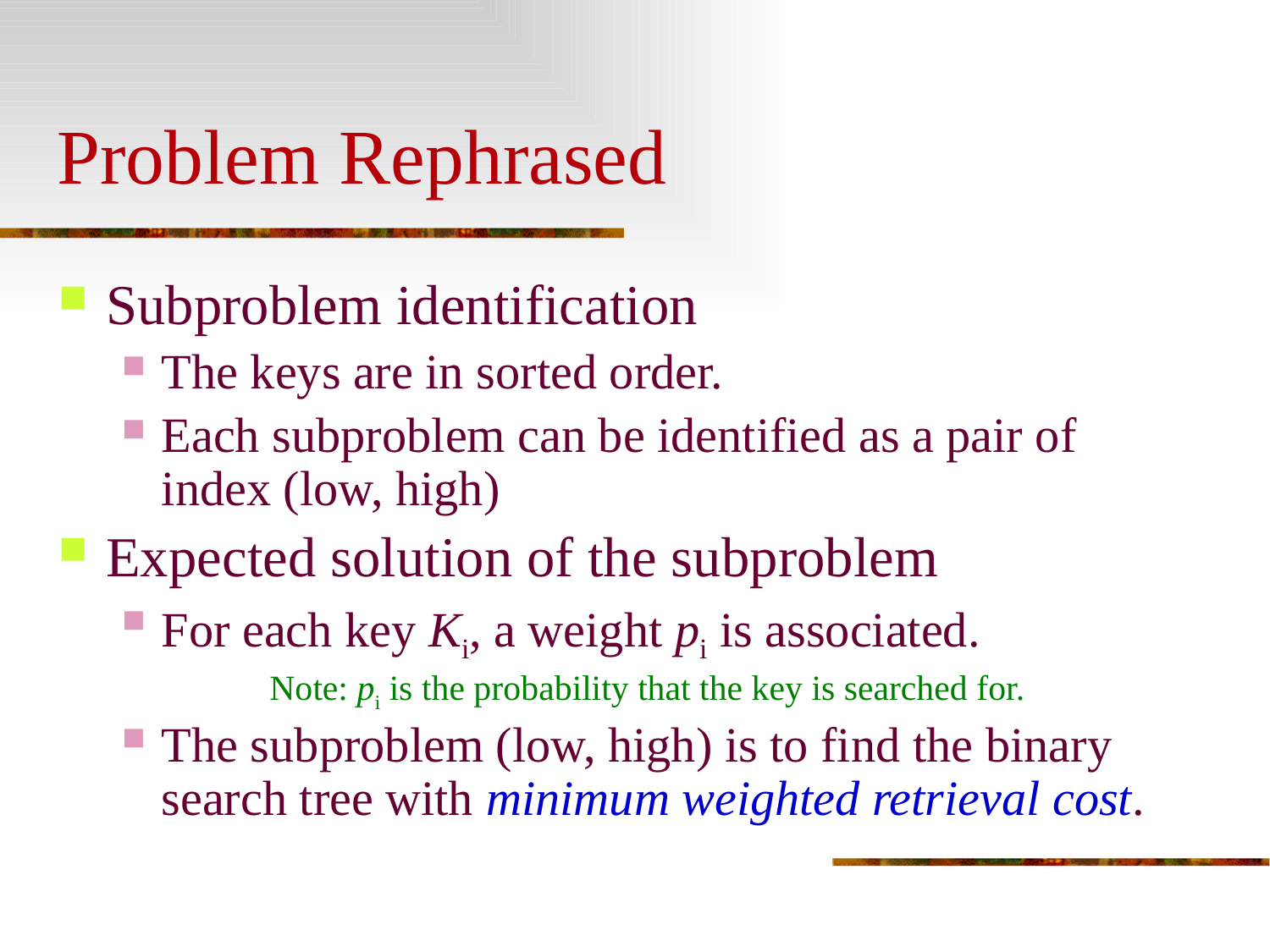

# Problem Rephrased
Subproblem identification
The keys are in sorted order.
Each subproblem can be identified as a pair of index (low, high)
Expected solution of the subproblem
For each key Ki, a weight pi is associated.
Note: pi is the probability that the key is searched for.
The subproblem (low, high) is to find the binary search tree with minimum weighted retrieval cost.